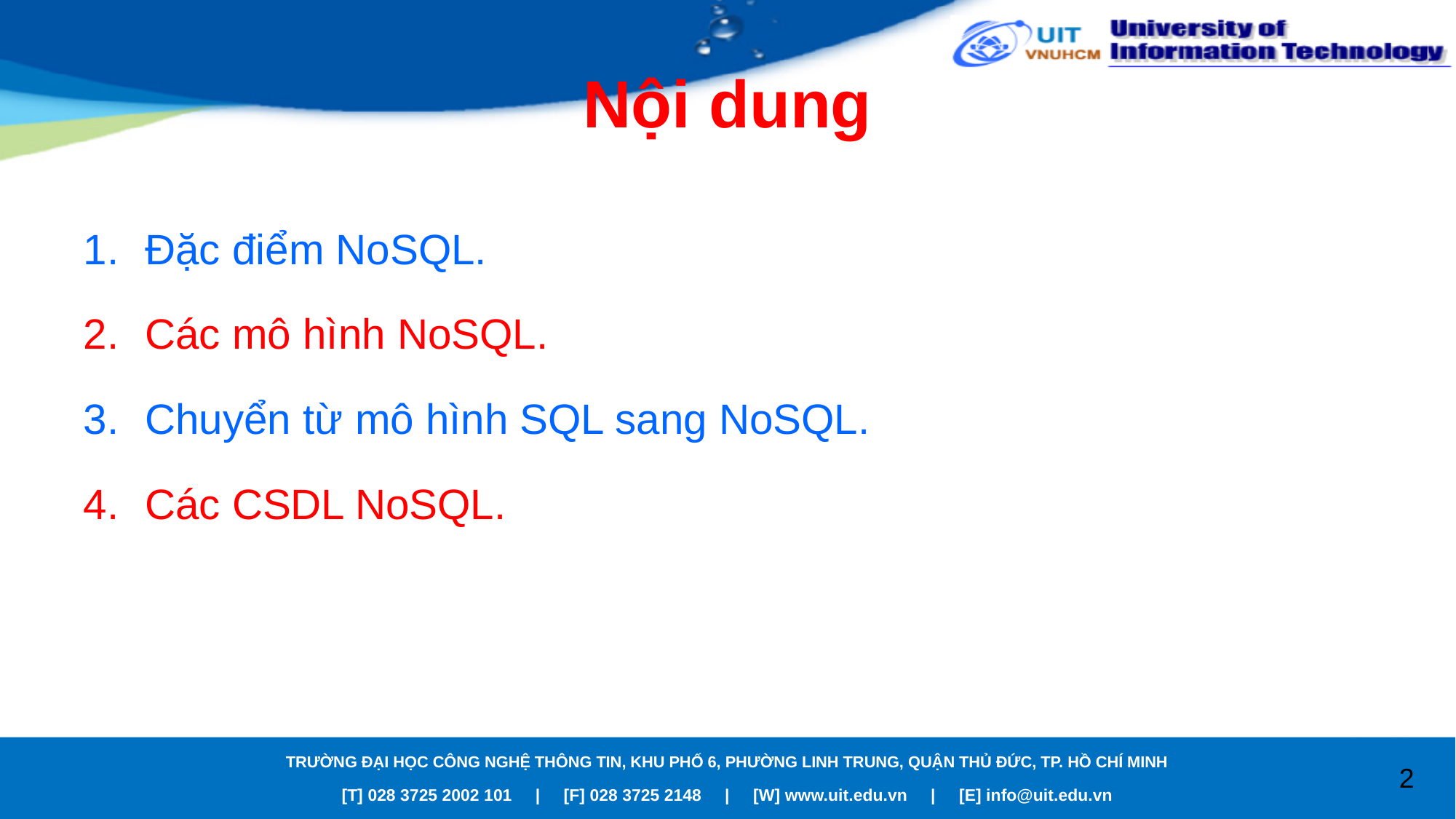

# Nội dung
Đặc điểm NoSQL.
Các mô hình NoSQL.
Chuyển từ mô hình SQL sang NoSQL.
Các CSDL NoSQL.